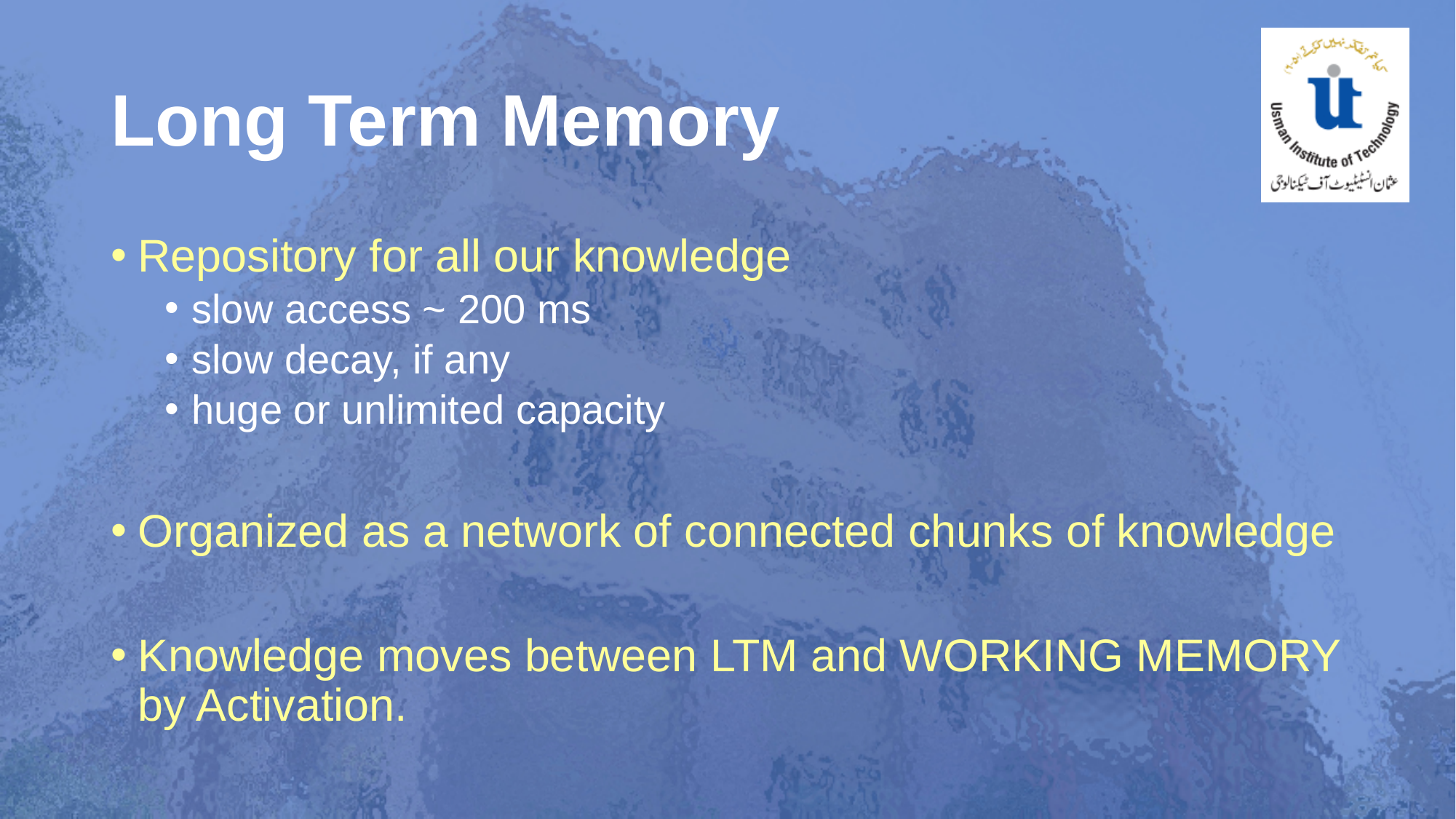

# Long Term Memory
Repository for all our knowledge
slow access ~ 200 ms
slow decay, if any
huge or unlimited capacity

Organized as a network of connected chunks of knowledge

Knowledge moves between LTM and WORKING MEMORY by Activation.